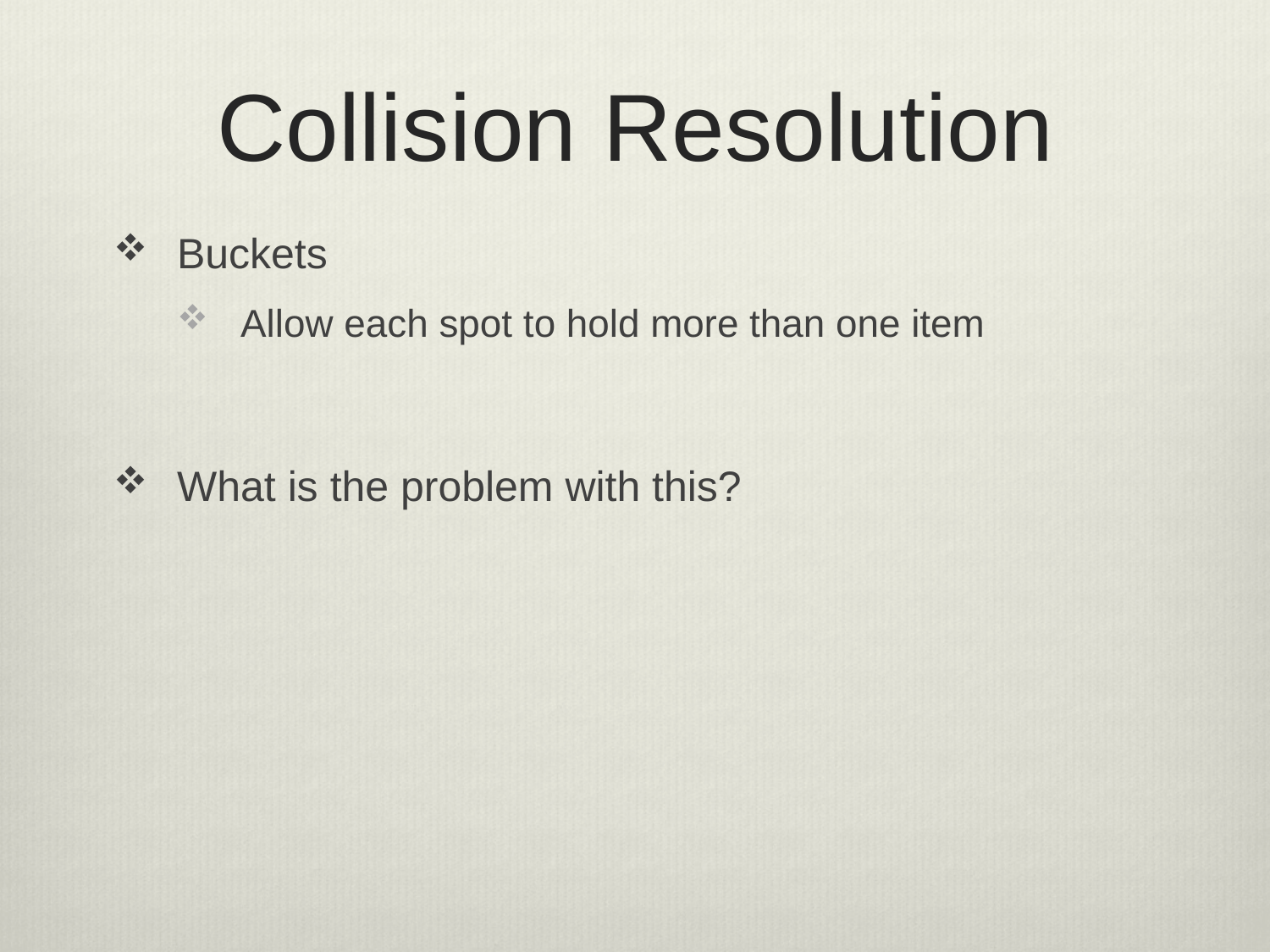

# Collision Resolution
Buckets
Allow each spot to hold more than one item

What is the problem with this?